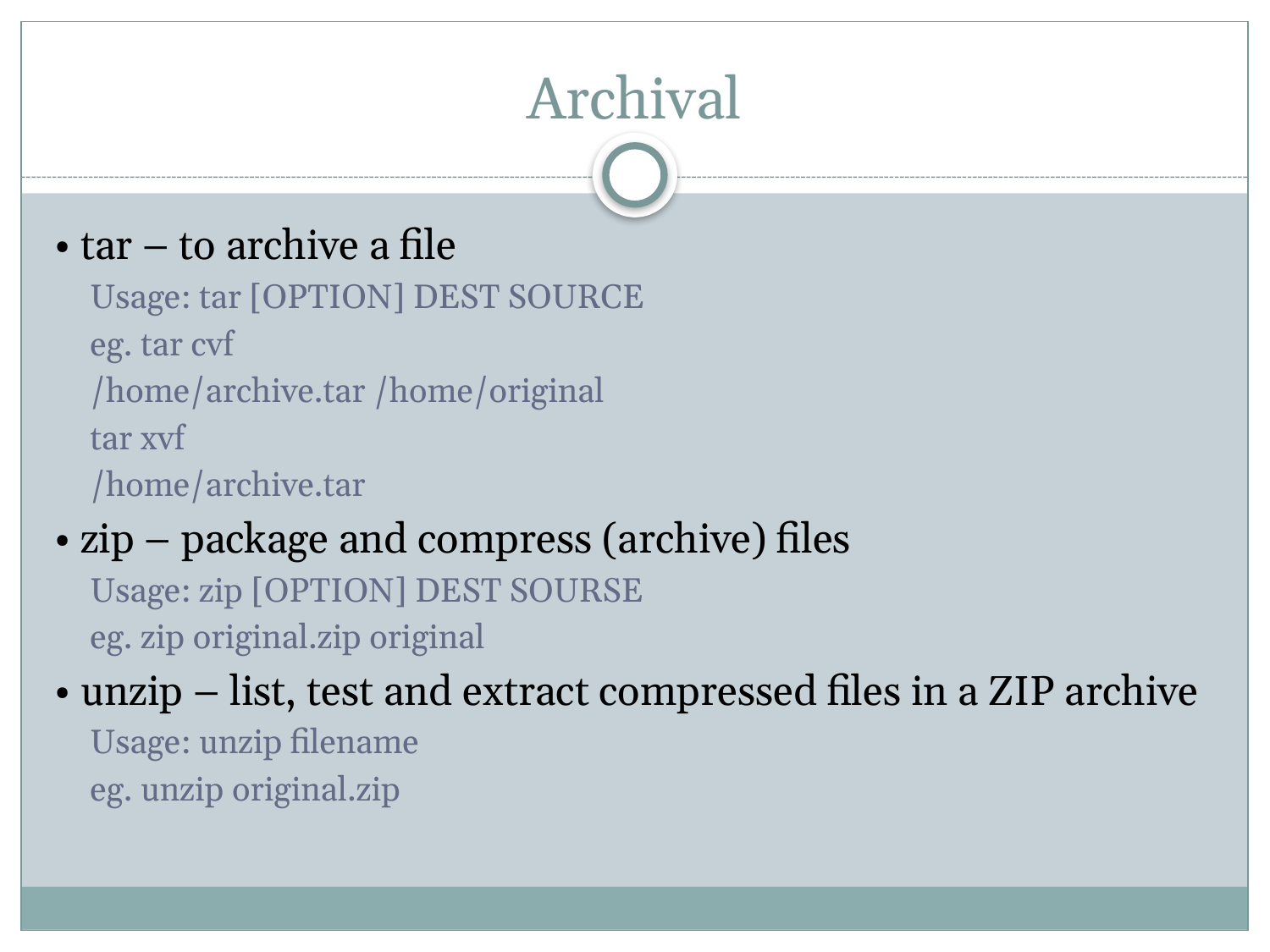

# Archival
• tar – to archive a file
Usage: tar [OPTION] DEST SOURCE
eg. tar cvf
/home/archive.tar /home/original
tar xvf
/home/archive.tar
• zip – package and compress (archive) files
Usage: zip [OPTION] DEST SOURSE
eg. zip original.zip original
• unzip – list, test and extract compressed files in a ZIP archive
Usage: unzip filename
eg. unzip original.zip